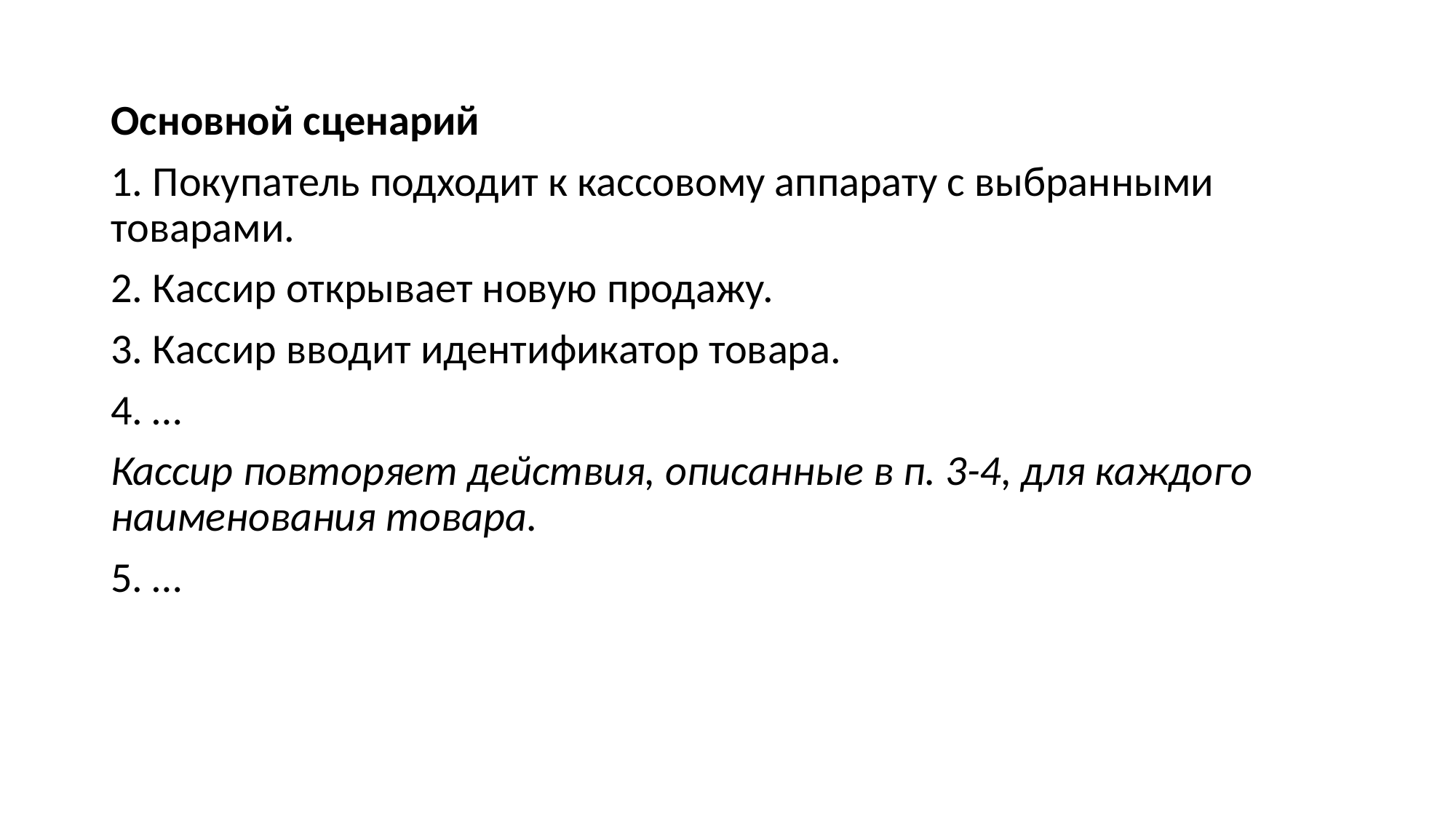

Основной сценарий
1. Покупатель подходит к кассовому аппарату с выбранными товарами.
2. Кассир открывает новую продажу.
3. Кассир вводит идентификатор товара.
4. …
Кассир повторяет действия, описанные в п. 3-4, для каждого наименования товара.
5. …